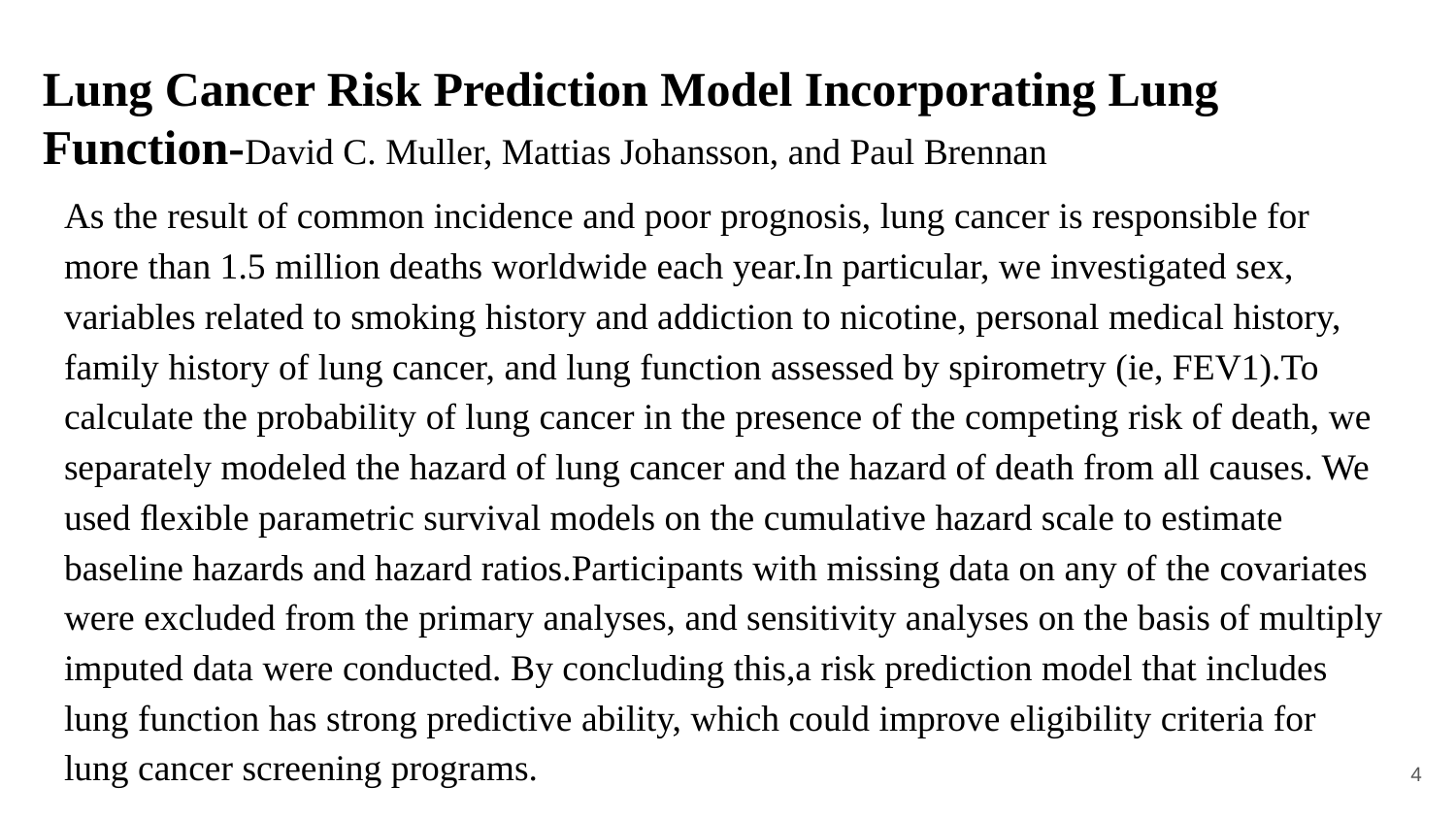

# Lung Cancer Risk Prediction Model Incorporating Lung Function-David C. Muller, Mattias Johansson, and Paul Brennan

As the result of common incidence and poor prognosis, lung cancer is responsible for more than 1.5 million deaths worldwide each year.In particular, we investigated sex, variables related to smoking history and addiction to nicotine, personal medical history, family history of lung cancer, and lung function assessed by spirometry (ie, FEV1).To calculate the probability of lung cancer in the presence of the competing risk of death, we separately modeled the hazard of lung cancer and the hazard of death from all causes. We used ﬂexible parametric survival models on the cumulative hazard scale to estimate baseline hazards and hazard ratios.Participants with missing data on any of the covariates were excluded from the primary analyses, and sensitivity analyses on the basis of multiply imputed data were conducted. By concluding this,a risk prediction model that includes lung function has strong predictive ability, which could improve eligibility criteria for lung cancer screening programs.

4